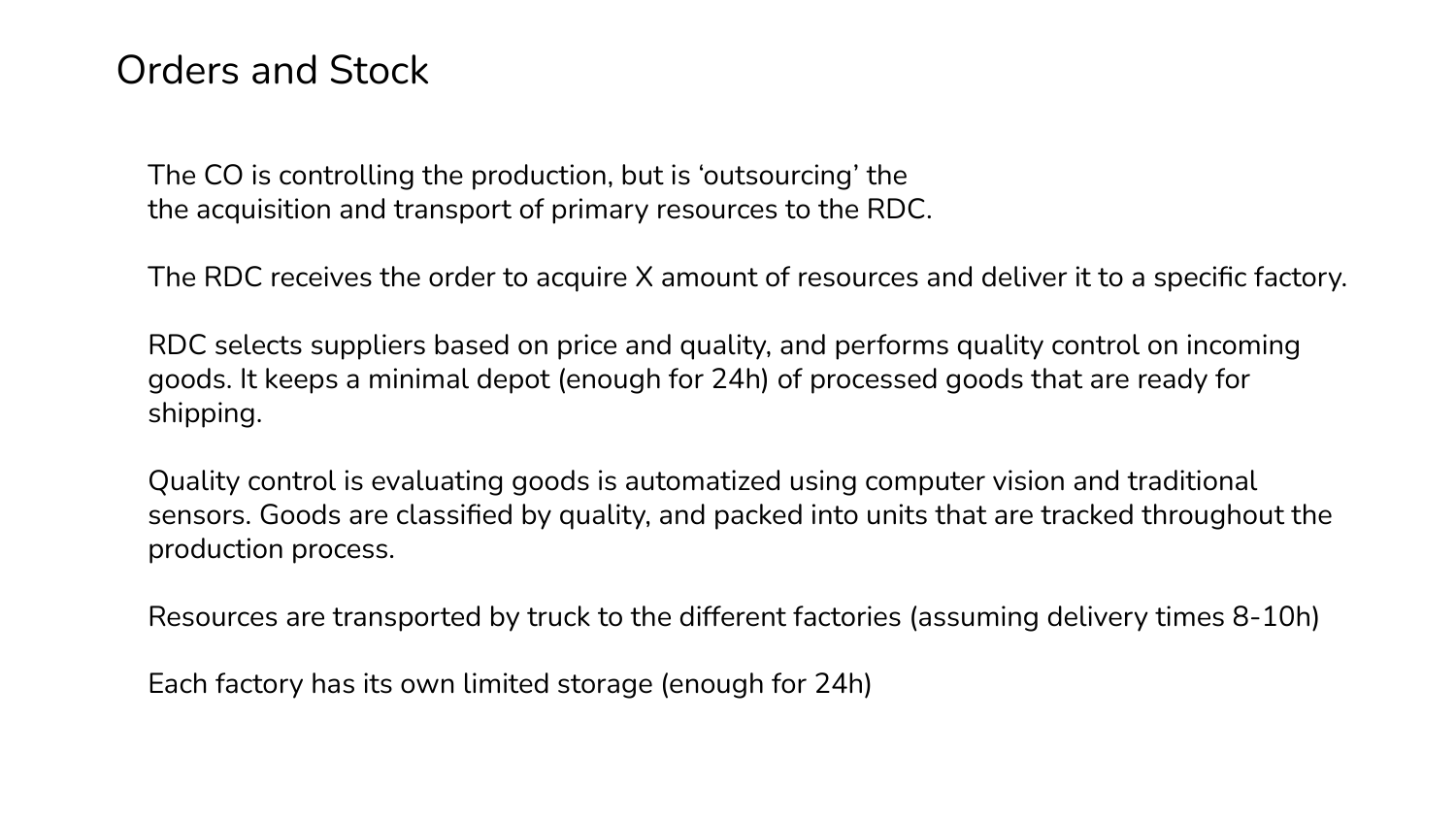

Orders and Stock
The CO is controlling the production, but is ‘outsourcing’ the
the acquisition and transport of primary resources to the RDC.

The RDC receives the order to acquire X amount of resources and deliver it to a specific factory.

RDC selects suppliers based on price and quality, and performs quality control on incoming goods. It keeps a minimal depot (enough for 24h) of processed goods that are ready for shipping.

Quality control is evaluating goods is automatized using computer vision and traditional sensors. Goods are classified by quality, and packed into units that are tracked throughout the production process.

Resources are transported by truck to the different factories (assuming delivery times 8-10h)

Each factory has its own limited storage (enough for 24h)